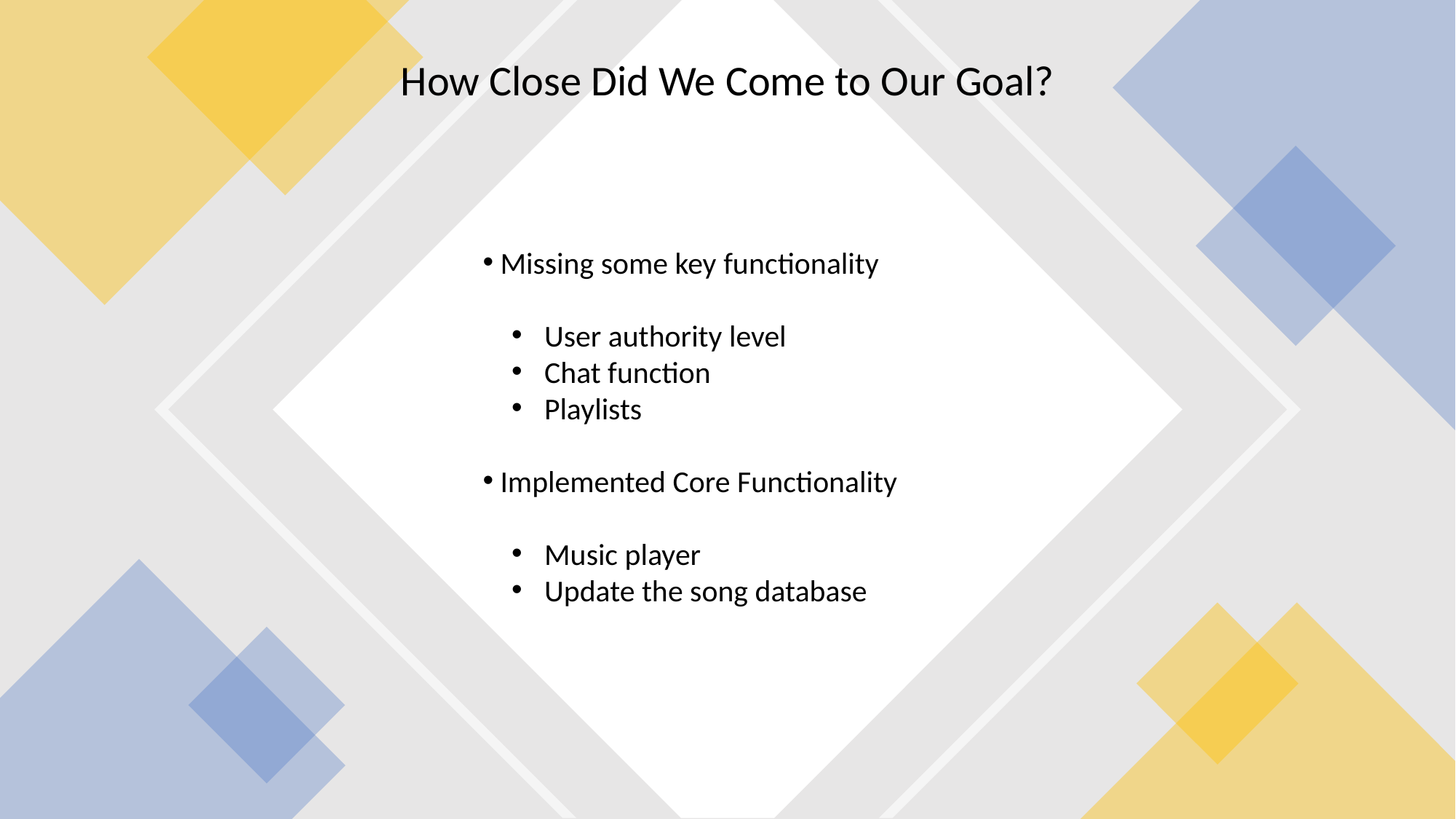

# How Close Did We Come to Our Goal?

 Missing some key functionality

 User authority level
 Chat function
 Playlists

 Implemented Core Functionality

 Music player
 Update the song database